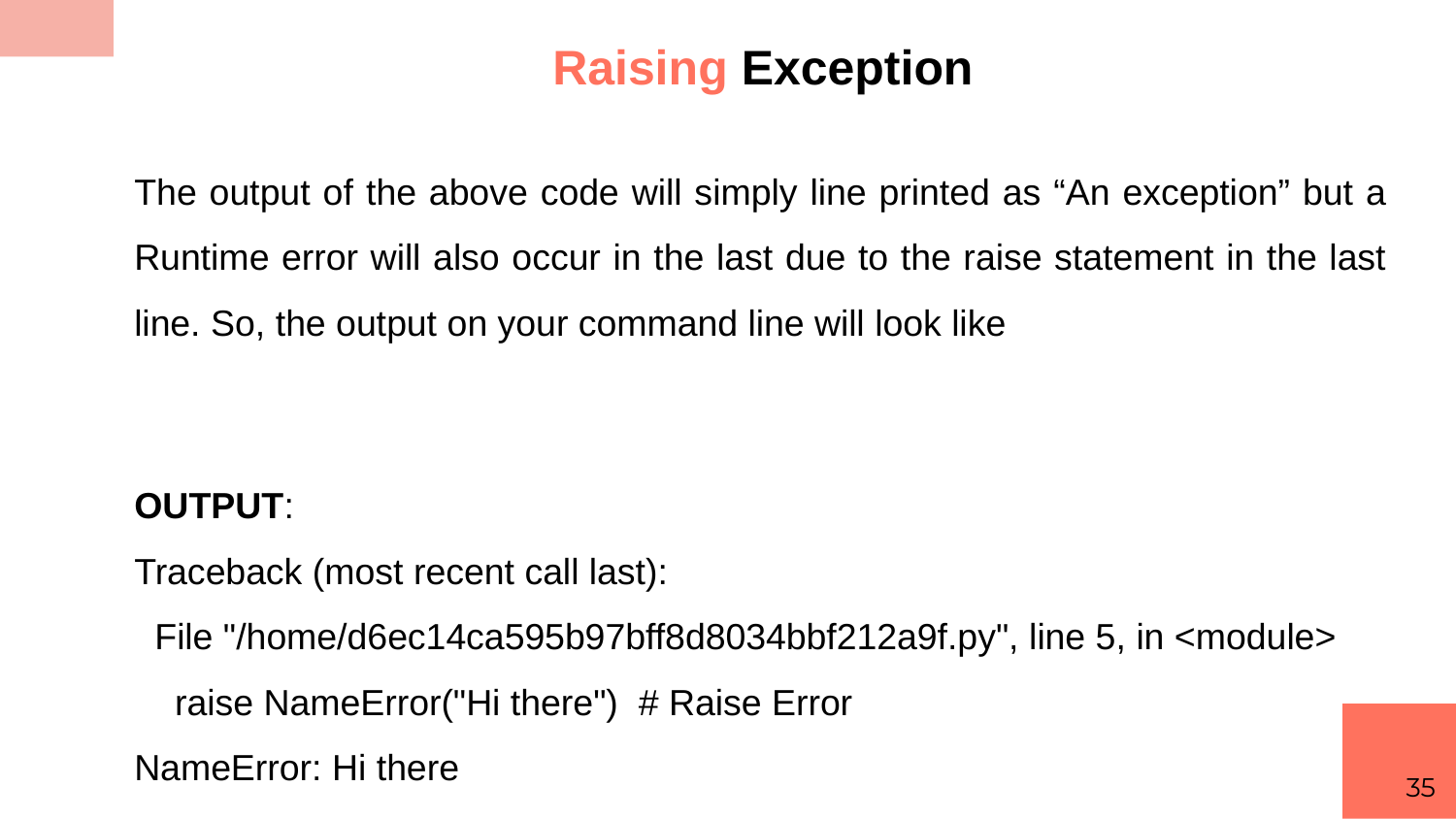

Raising Exception
The output of the above code will simply line printed as “An exception” but a Runtime error will also occur in the last due to the raise statement in the last line. So, the output on your command line will look like
OUTPUT:
Traceback (most recent call last):
  File "/home/d6ec14ca595b97bff8d8034bbf212a9f.py", line 5, in <module>
    raise NameError("Hi there")  # Raise Error
NameError: Hi there
35